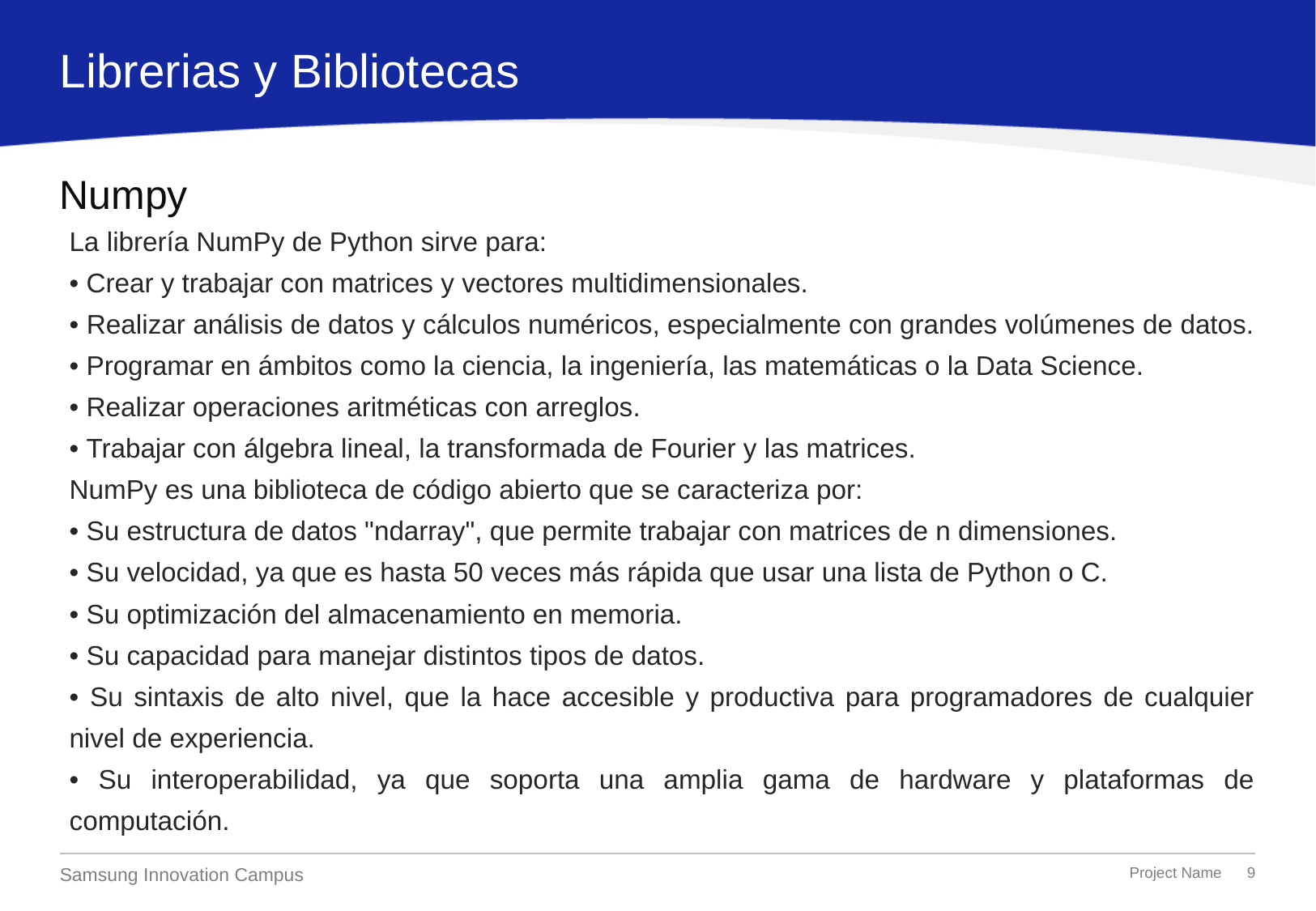

Librerias y Bibliotecas

# Numpy
La librería NumPy de Python sirve para:
• Crear y trabajar con matrices y vectores multidimensionales.
• Realizar análisis de datos y cálculos numéricos, especialmente con grandes volúmenes de datos.
• Programar en ámbitos como la ciencia, la ingeniería, las matemáticas o la Data Science.
• Realizar operaciones aritméticas con arreglos.
• Trabajar con álgebra lineal, la transformada de Fourier y las matrices.
NumPy es una biblioteca de código abierto que se caracteriza por:
• Su estructura de datos "ndarray", que permite trabajar con matrices de n dimensiones.
• Su velocidad, ya que es hasta 50 veces más rápida que usar una lista de Python o C.
• Su optimización del almacenamiento en memoria.
• Su capacidad para manejar distintos tipos de datos.
• Su sintaxis de alto nivel, que la hace accesible y productiva para programadores de cualquier nivel de experiencia.
• Su interoperabilidad, ya que soporta una amplia gama de hardware y plataformas de computación.